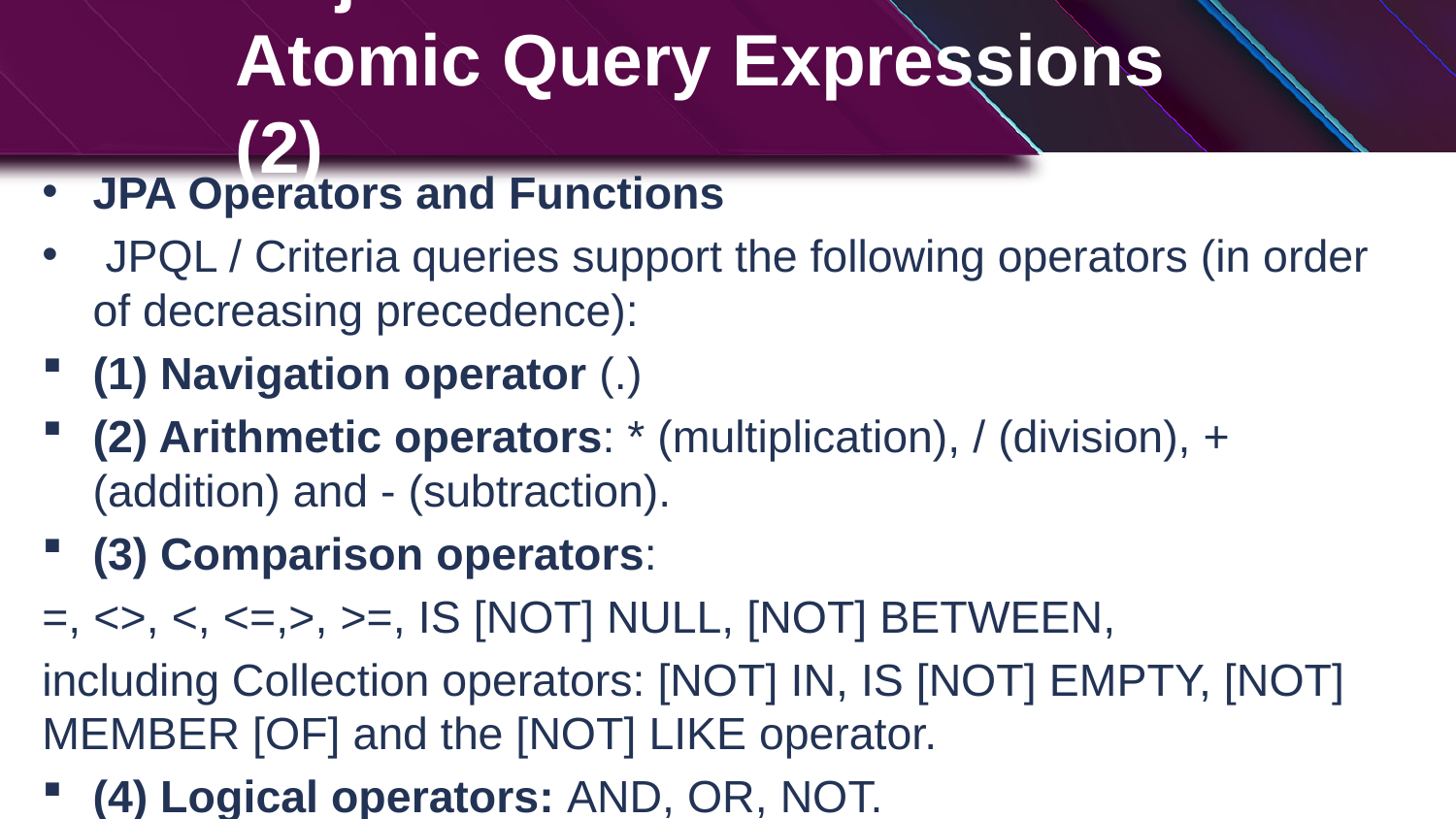

# ObjectDB for Java: JPA Atomic Query Expressions (2)
JPA Operators and Functions
 JPQL / Criteria queries support the following operators (in order of decreasing precedence):
(1) Navigation operator (.)
(2) Arithmetic operators: * (multiplication), / (division), + (addition) and - (subtraction).
(3) Comparison operators:
=, <>, <, <=,>, >=, IS [NOT] NULL, [NOT] BETWEEN,
including Collection operators: [NOT] IN, IS [NOT] EMPTY, [NOT] MEMBER [OF] and the [NOT] LIKE operator.
(4) Logical operators: AND, OR, NOT.
11